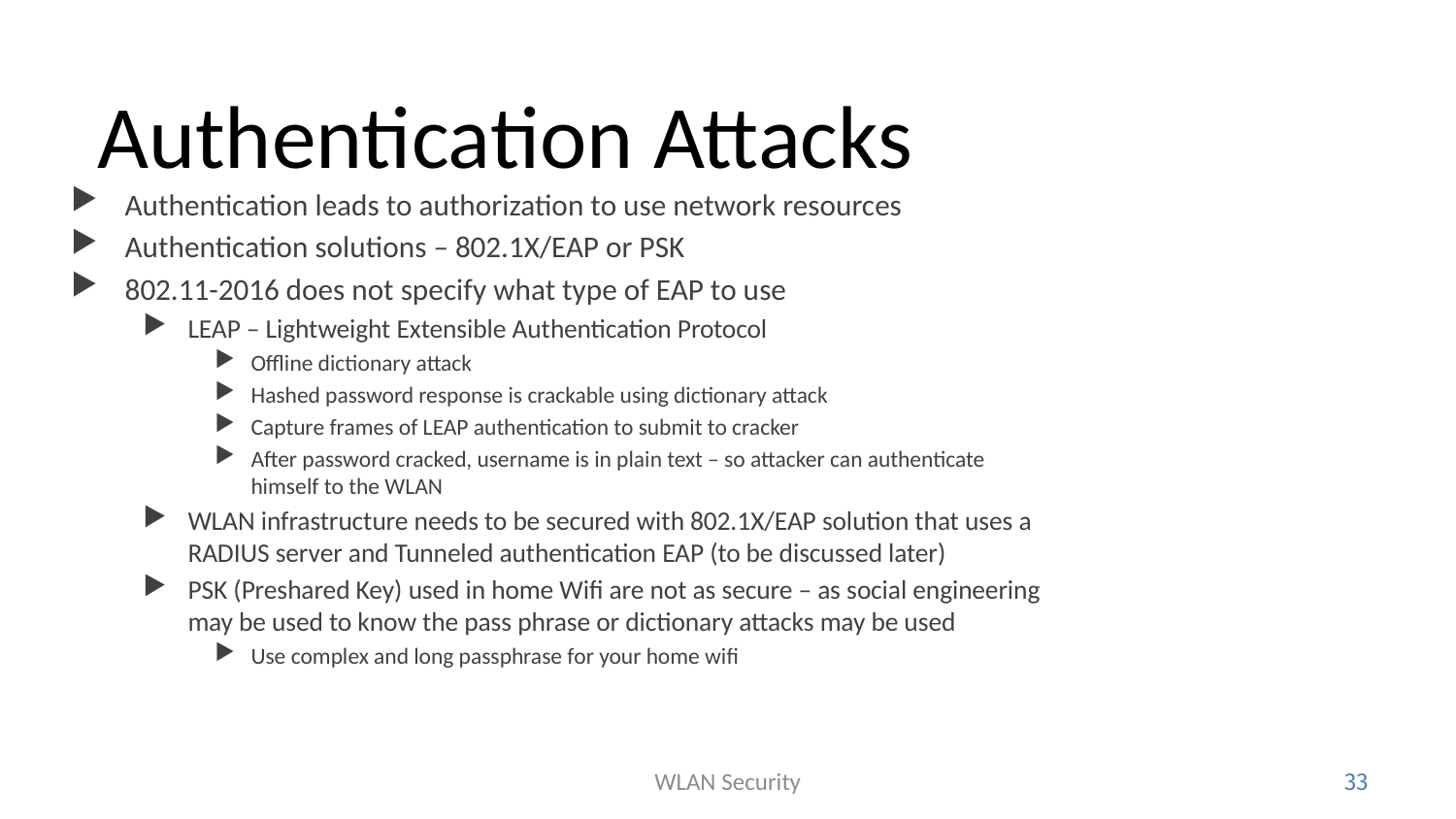

# Authentication Attacks
Authentication leads to authorization to use network resources
Authentication solutions – 802.1X/EAP or PSK
802.11-2016 does not specify what type of EAP to use
LEAP – Lightweight Extensible Authentication Protocol
Offline dictionary attack
Hashed password response is crackable using dictionary attack
Capture frames of LEAP authentication to submit to cracker
After password cracked, username is in plain text – so attacker can authenticate himself to the WLAN
WLAN infrastructure needs to be secured with 802.1X/EAP solution that uses a RADIUS server and Tunneled authentication EAP (to be discussed later)
PSK (Preshared Key) used in home Wifi are not as secure – as social engineering may be used to know the pass phrase or dictionary attacks may be used
Use complex and long passphrase for your home wifi
WLAN Security
33